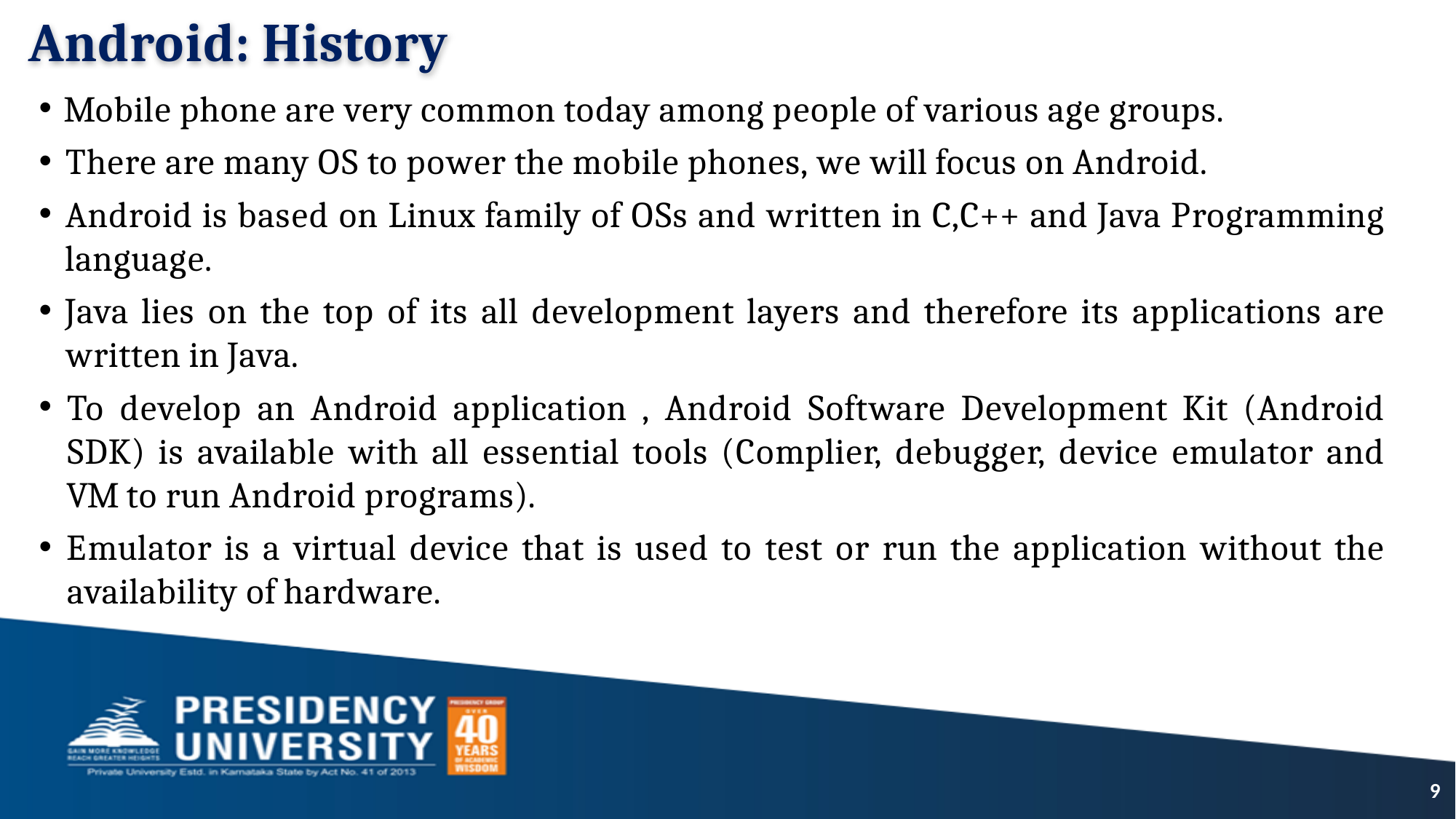

# Android: History
Mobile phone are very common today among people of various age groups.
There are many OS to power the mobile phones, we will focus on Android.
Android is based on Linux family of OSs and written in C,C++ and Java Programming language.
Java lies on the top of its all development layers and therefore its applications are written in Java.
To develop an Android application , Android Software Development Kit (Android SDK) is available with all essential tools (Complier, debugger, device emulator and VM to run Android programs).
Emulator is a virtual device that is used to test or run the application without the availability of hardware.
9